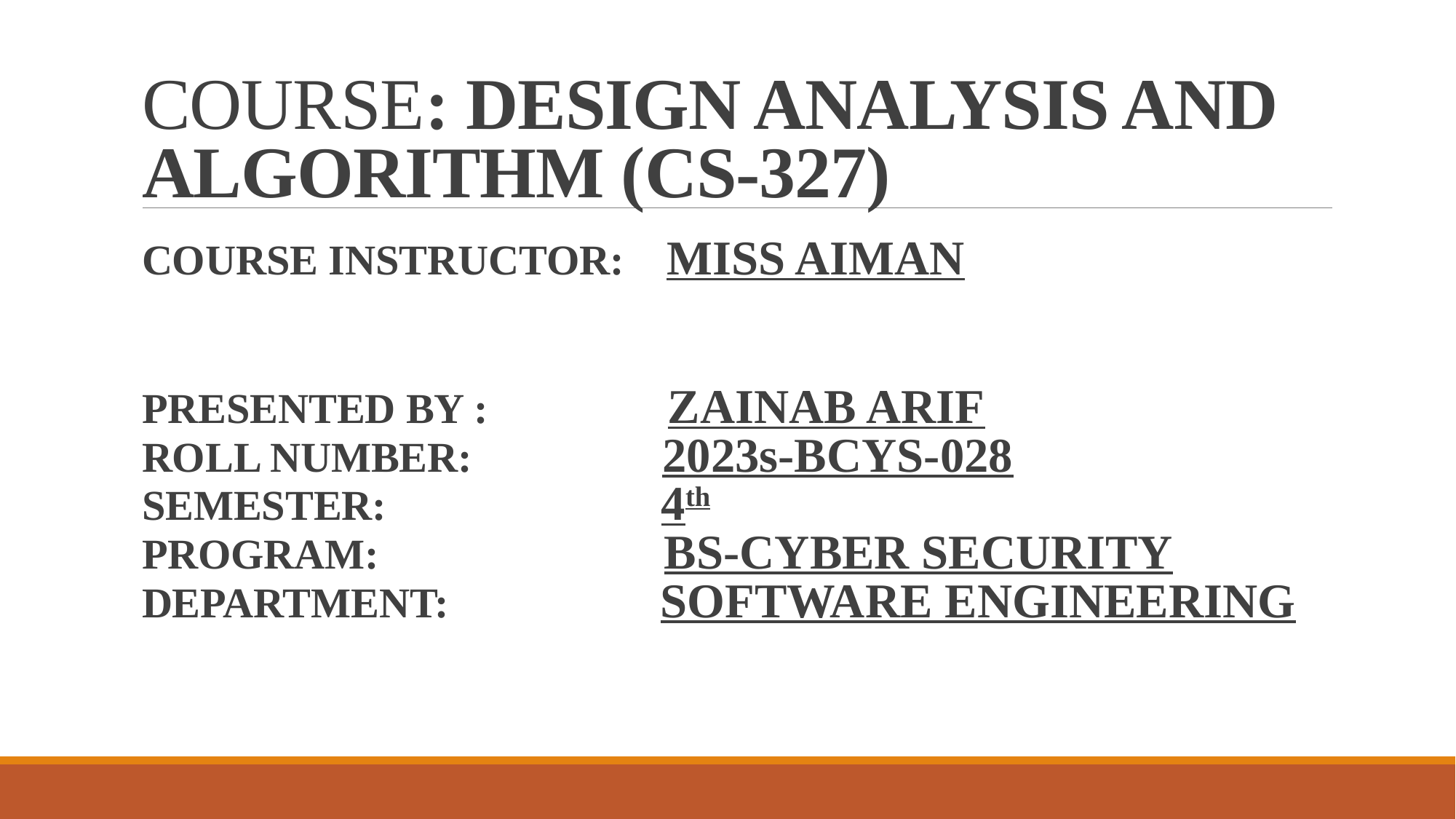

# COURSE: DESIGN ANALYSIS AND ALGORITHM (CS-327)
COURSE INSTRUCTOR:    MISS AIMAN
PRESENTED BY :                 ZAINAB ARIF
ROLL NUMBER:                  2023s-BCYS-028
SEMESTER:                          4th
PROGRAM:                           BS-CYBER SECURITY
DEPARTMENT:                    SOFTWARE ENGINEERING